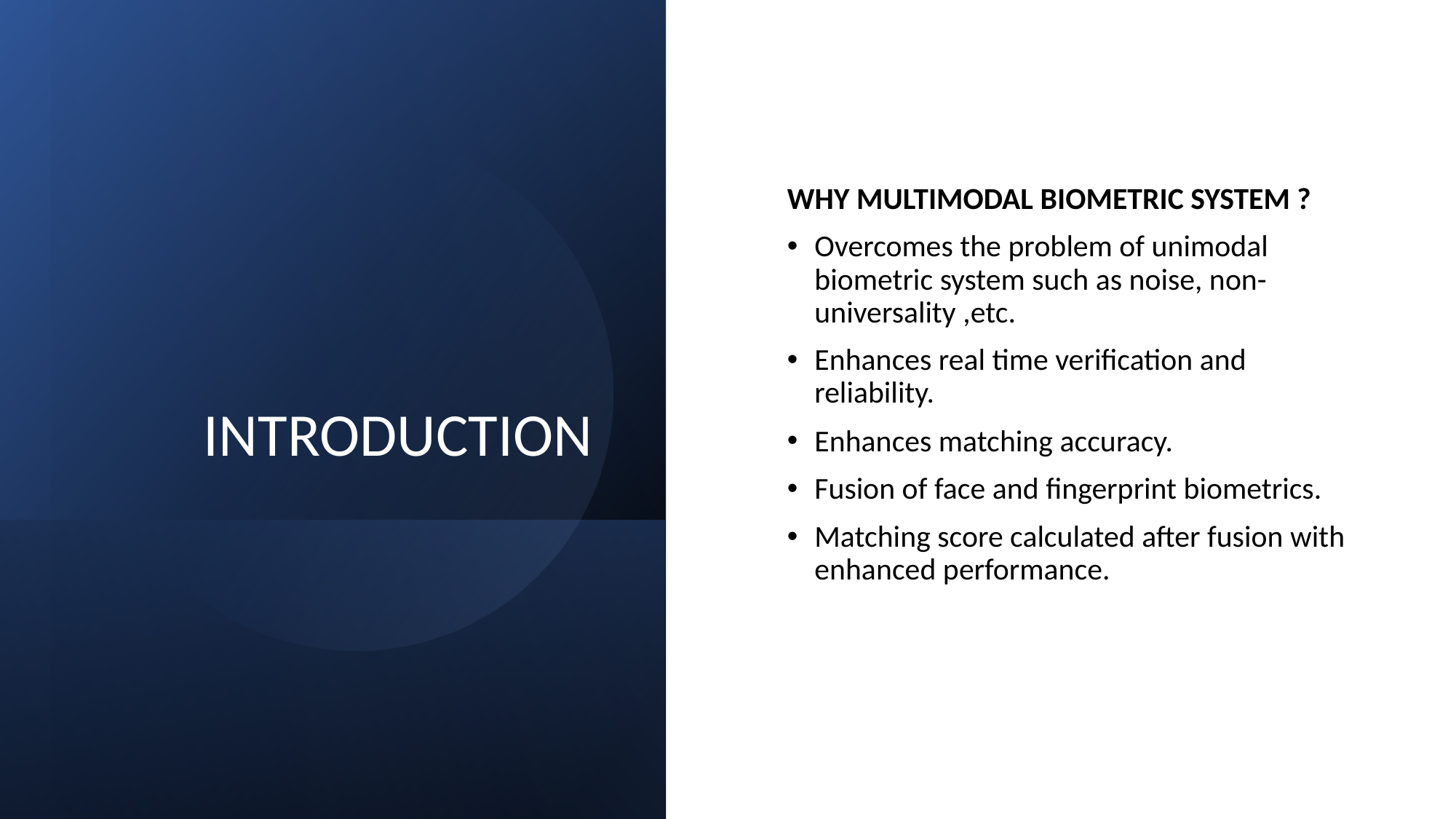

# INTRODUCTION

WHY MULTIMODAL BIOMETRIC SYSTEM ?
Overcomes the problem of unimodal biometric system such as noise, non-universality ,etc.
Enhances real time verification and reliability.
Enhances matching accuracy.
Fusion of face and fingerprint biometrics.
Matching score calculated after fusion with enhanced performance.